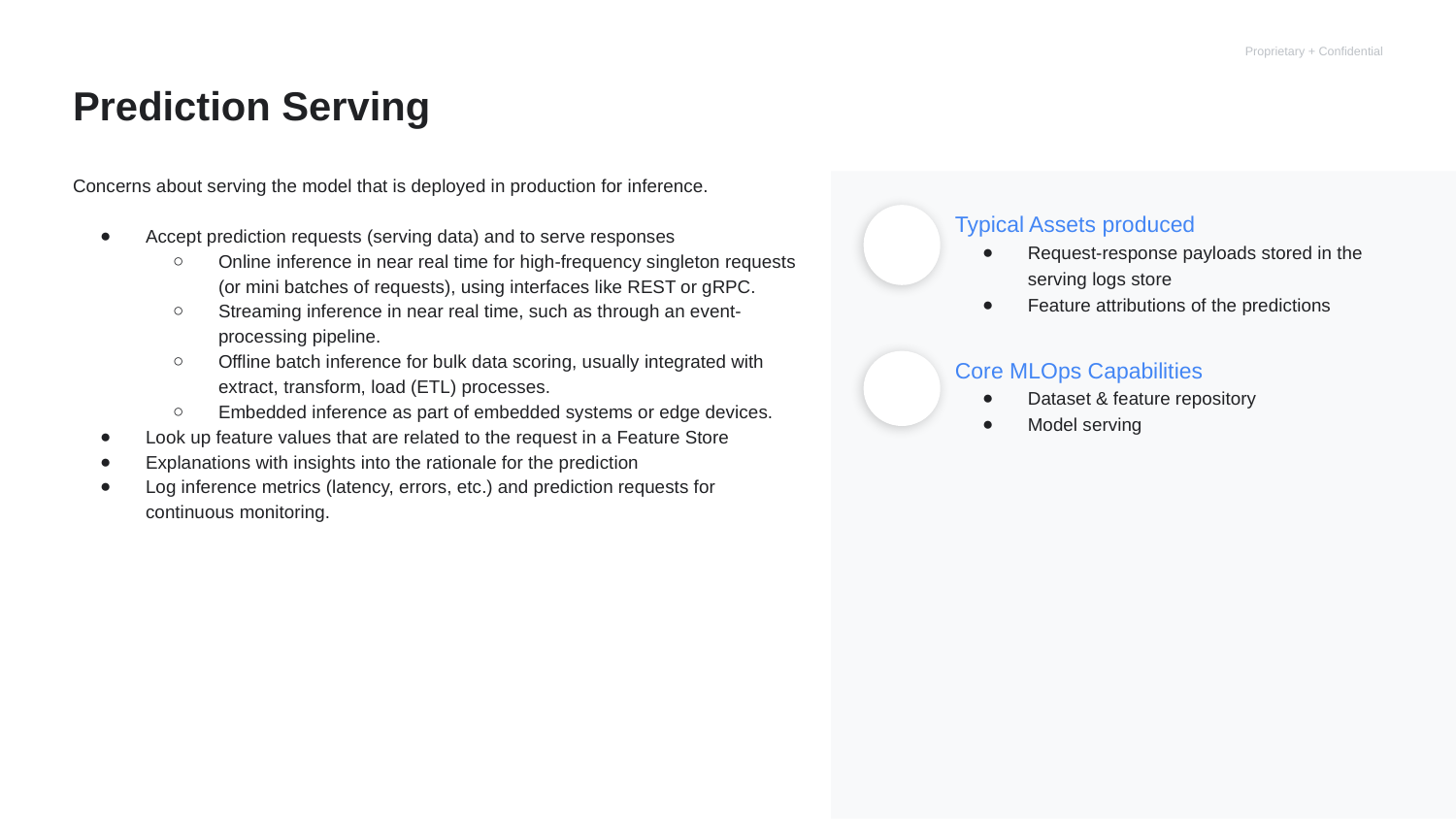

# Prediction Serving
Concerns about serving the model that is deployed in production for inference.

Accept prediction requests (serving data) and to serve responses
Online inference in near real time for high-frequency singleton requests (or mini batches of requests), using interfaces like REST or gRPC.
Streaming inference in near real time, such as through an event-processing pipeline.
Offline batch inference for bulk data scoring, usually integrated with extract, transform, load (ETL) processes.
Embedded inference as part of embedded systems or edge devices.
Look up feature values that are related to the request in a Feature Store
Explanations with insights into the rationale for the prediction
Log inference metrics (latency, errors, etc.) and prediction requests for continuous monitoring.

Typical Assets produced
Request-response payloads stored in the serving logs store
Feature attributions of the predictions

Core MLOps Capabilities
Dataset & feature repository
Model serving